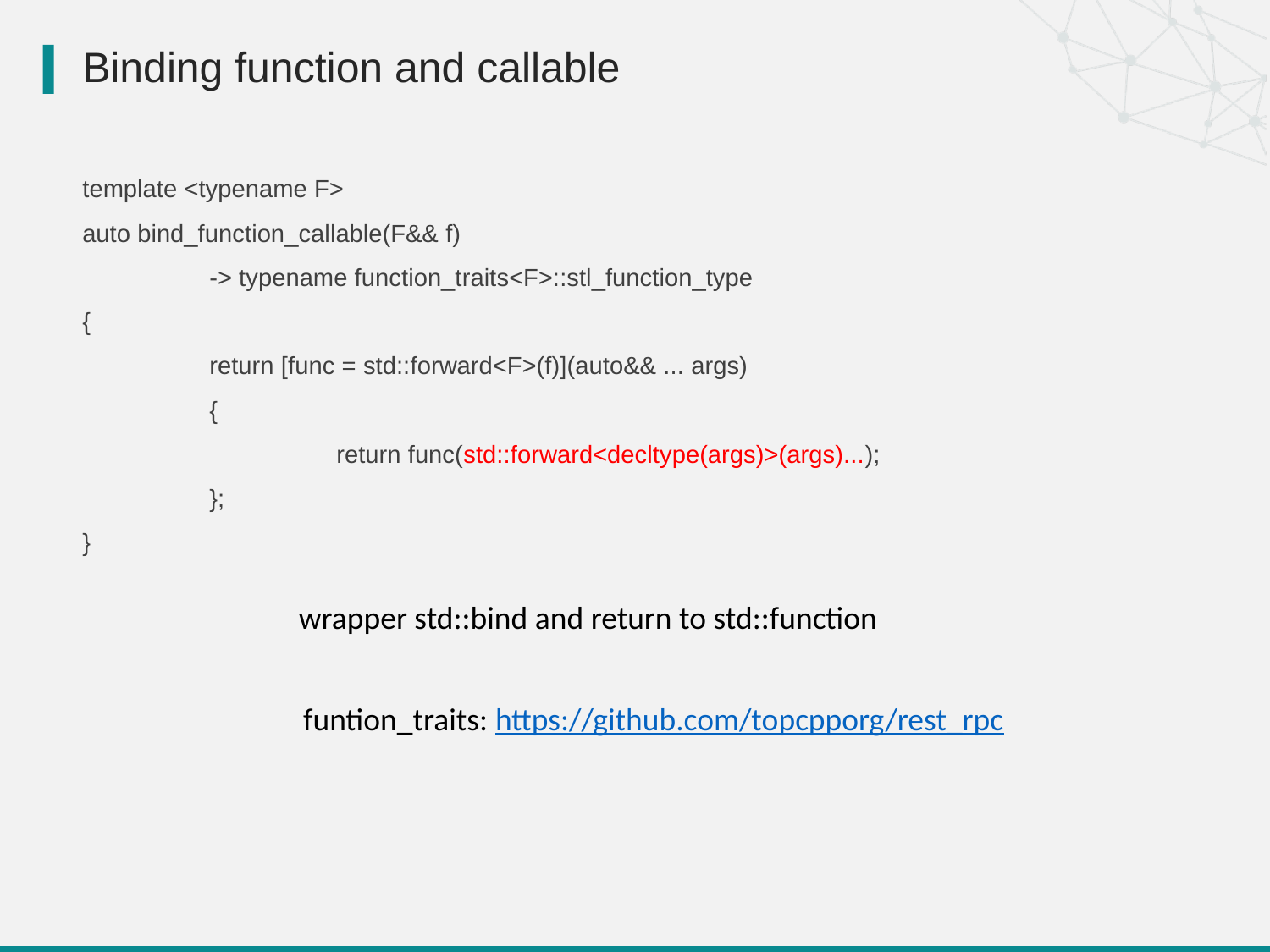

# Binding function and callable
template <typename F>
auto bind_function_callable(F&& f)
	-> typename function_traits<F>::stl_function_type
{
	return [func = std::forward<F>(f)](auto&& ... args)
	{
		return func(std::forward<decltype(args)>(args)...);
	};
}
wrapper std::bind and return to std::function
funtion_traits: https://github.com/topcpporg/rest_rpc